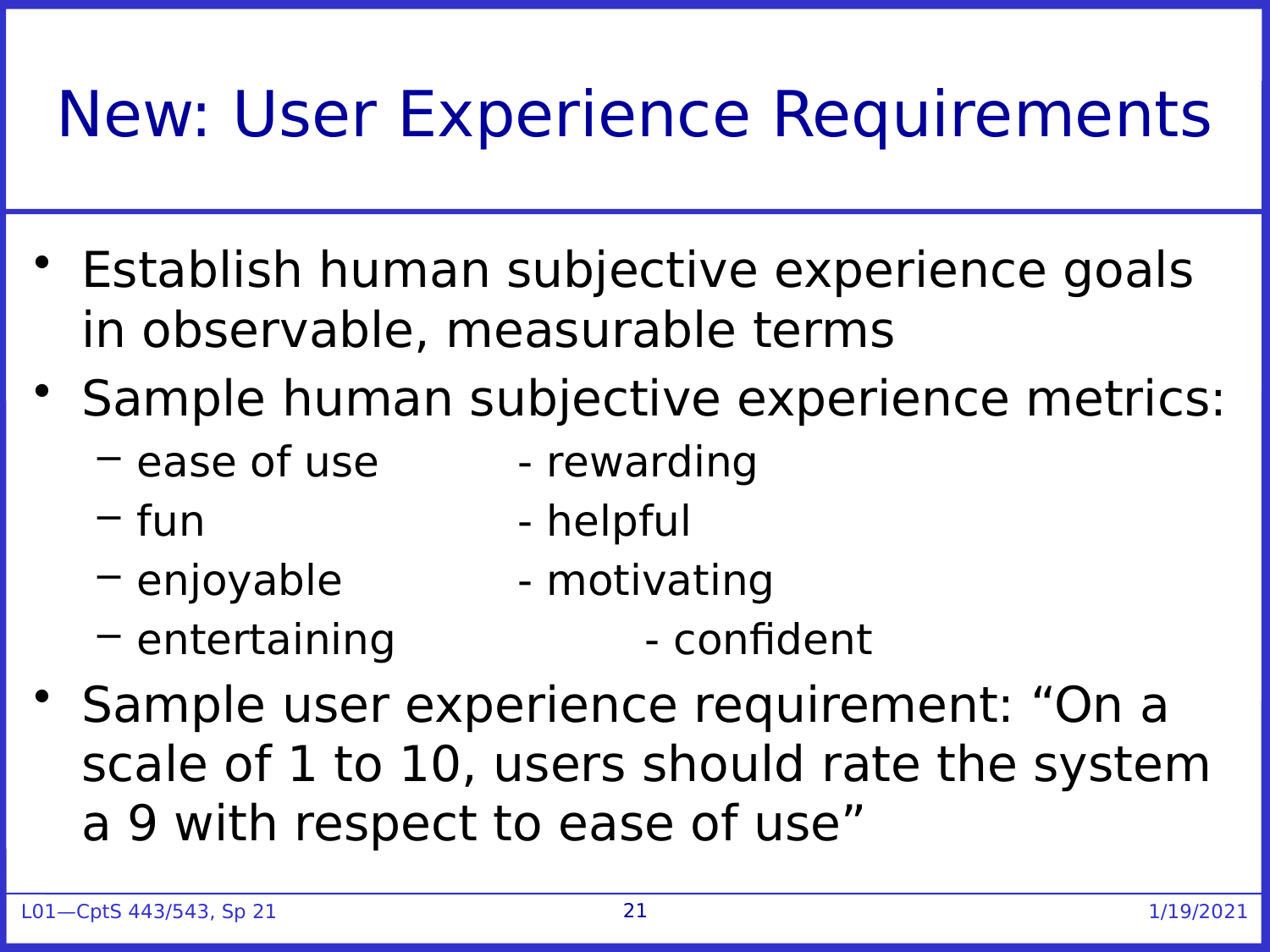

# New: User Experience Requirements
Establish human subjective experience goals in observable, measurable terms
Sample human subjective experience metrics:
ease of use		- rewarding
fun			- helpful
enjoyable		- motivating
entertaining		- confident
Sample user experience requirement: “On a scale of 1 to 10, users should rate the system a 9 with respect to ease of use”
21